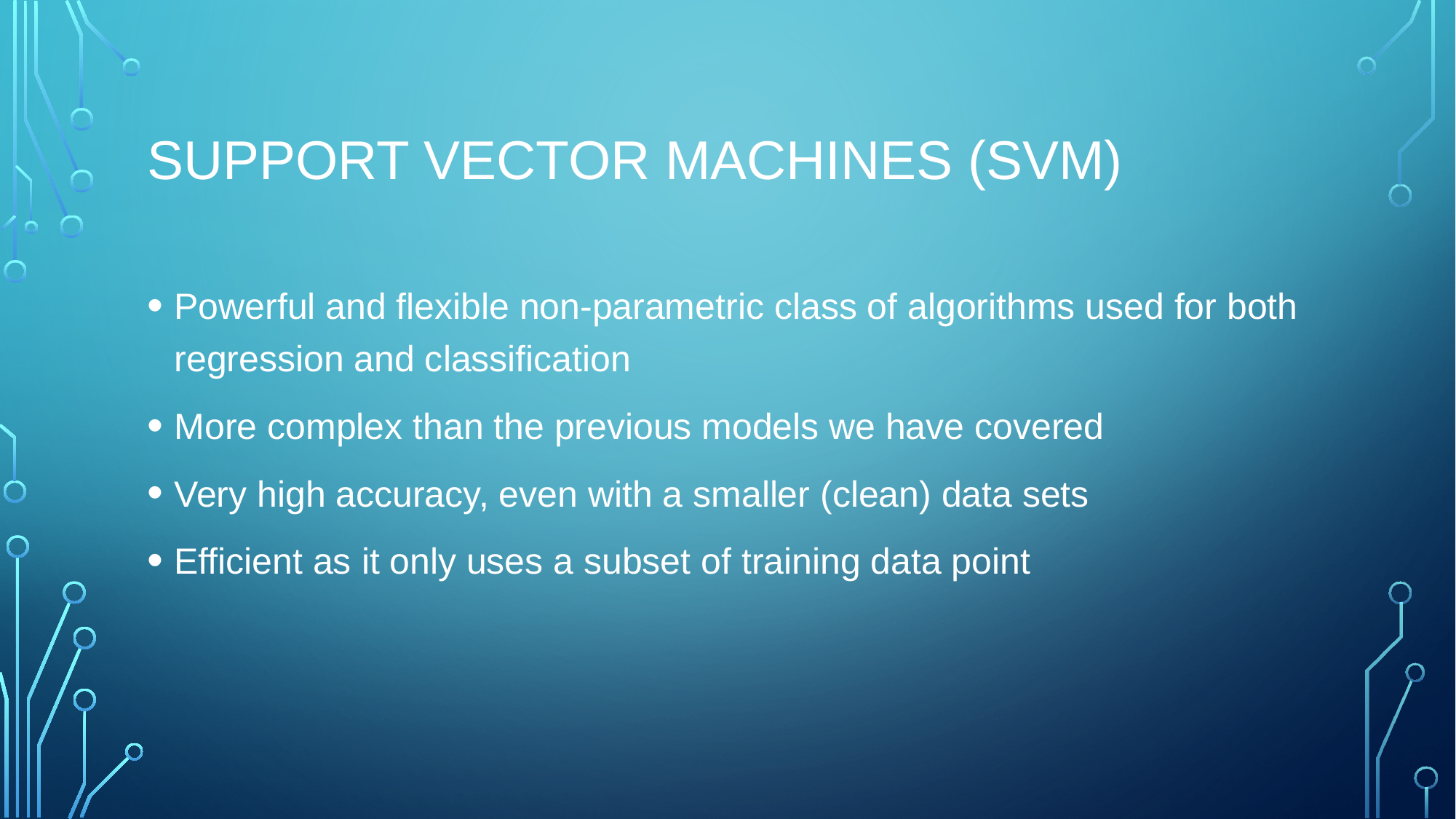

# Support Vector Machines (SVM)
Powerful and flexible non-parametric class of algorithms used for both regression and classification
More complex than the previous models we have covered
Very high accuracy, even with a smaller (clean) data sets
Efficient as it only uses a subset of training data point